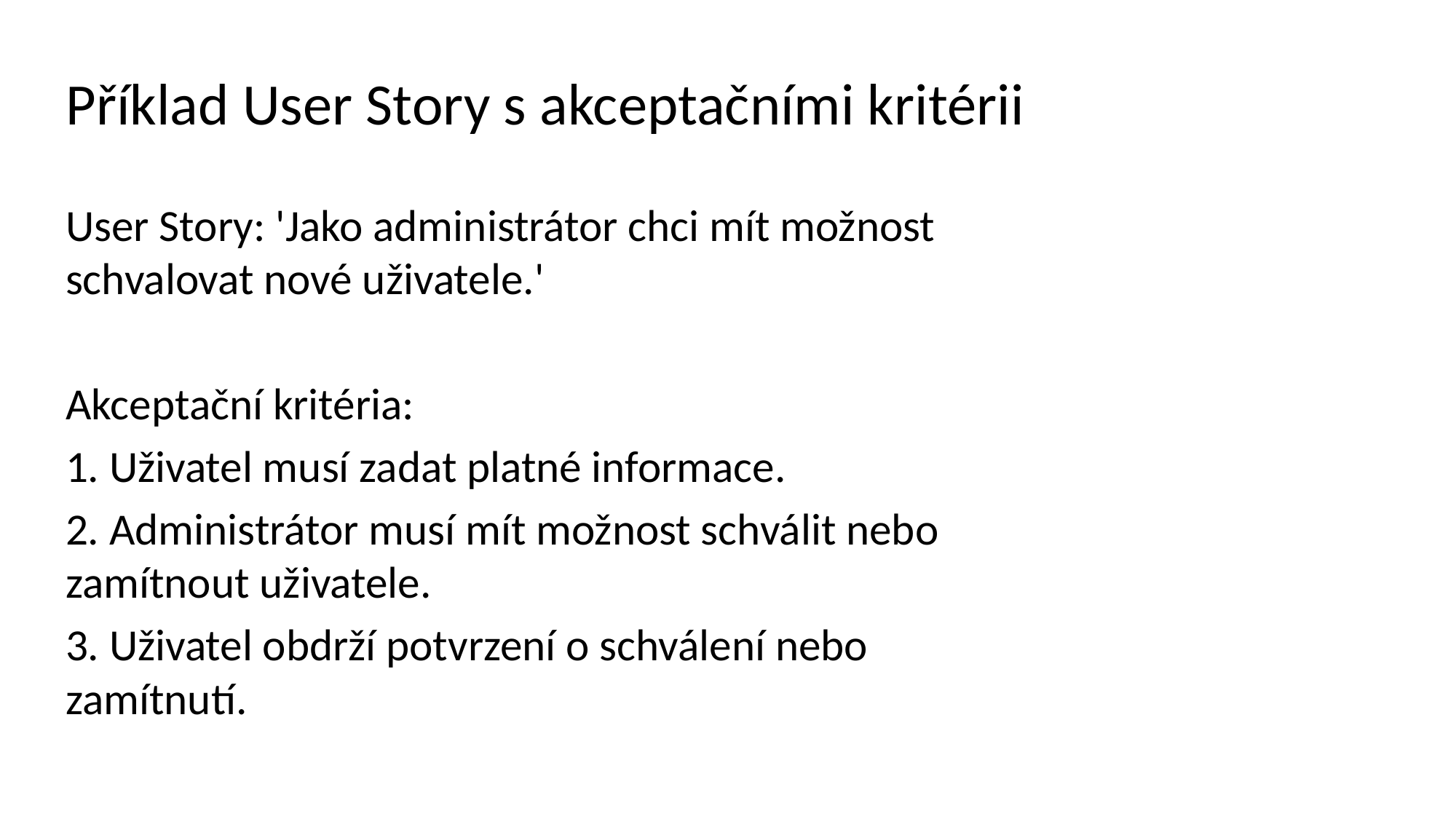

# Příklad User Story s akceptačními kritérii
User Story: 'Jako administrátor chci mít možnost schvalovat nové uživatele.'

Akceptační kritéria:
1. Uživatel musí zadat platné informace.
2. Administrátor musí mít možnost schválit nebo zamítnout uživatele.
3. Uživatel obdrží potvrzení o schválení nebo zamítnutí.